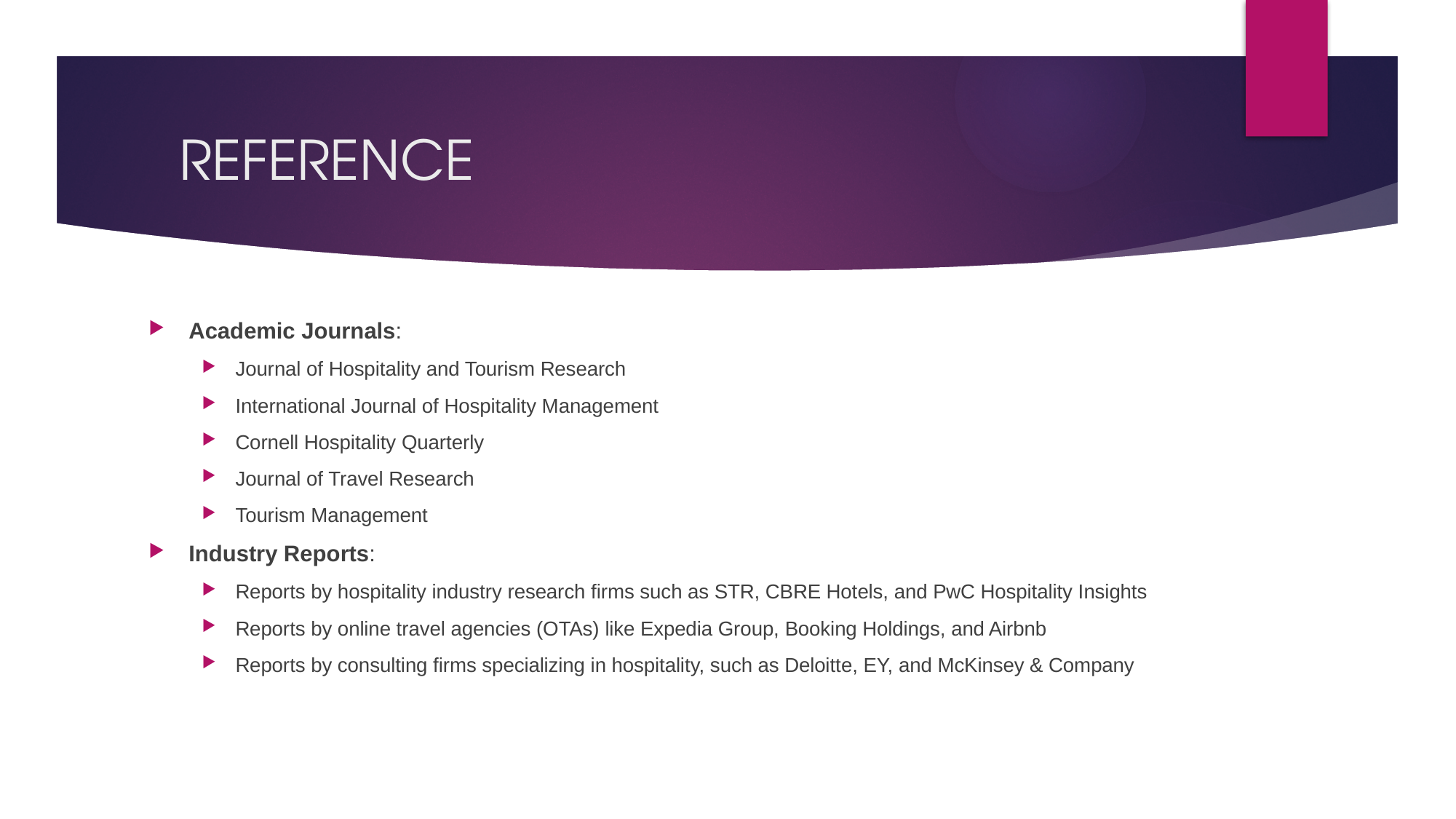

# REFERENCE
Academic Journals:
Journal of Hospitality and Tourism Research
International Journal of Hospitality Management
Cornell Hospitality Quarterly
Journal of Travel Research
Tourism Management
Industry Reports:
Reports by hospitality industry research firms such as STR, CBRE Hotels, and PwC Hospitality Insights
Reports by online travel agencies (OTAs) like Expedia Group, Booking Holdings, and Airbnb
Reports by consulting firms specializing in hospitality, such as Deloitte, EY, and McKinsey & Company